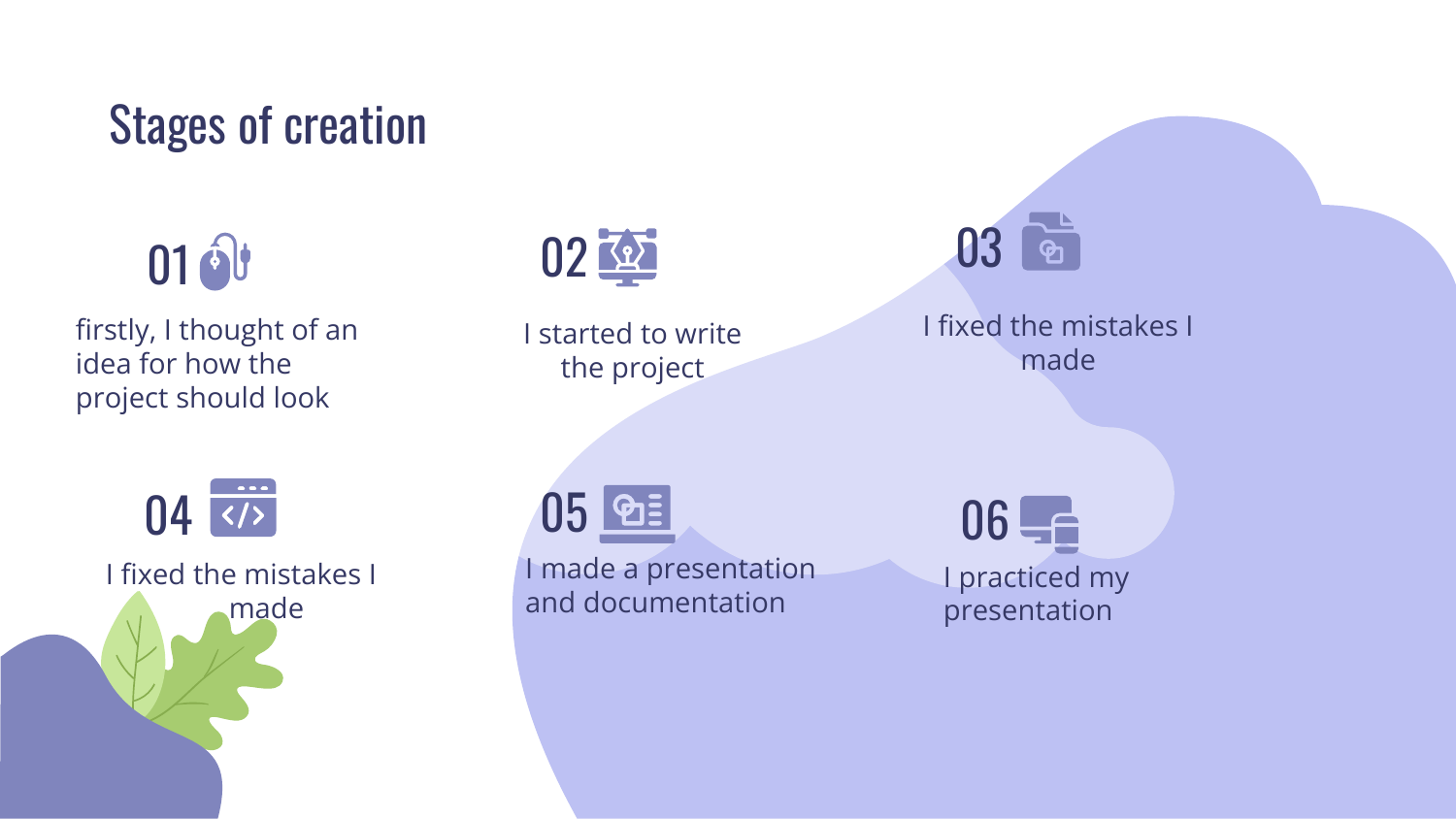

# Stages of creation
03

02
01

	firstly, I thought of an idea for how the project should look
	I started to write the project
	I fixed the mistakes I made
04
05

06

I made a presentation and documentation
I practiced my presentation
I fixed the mistakes I made